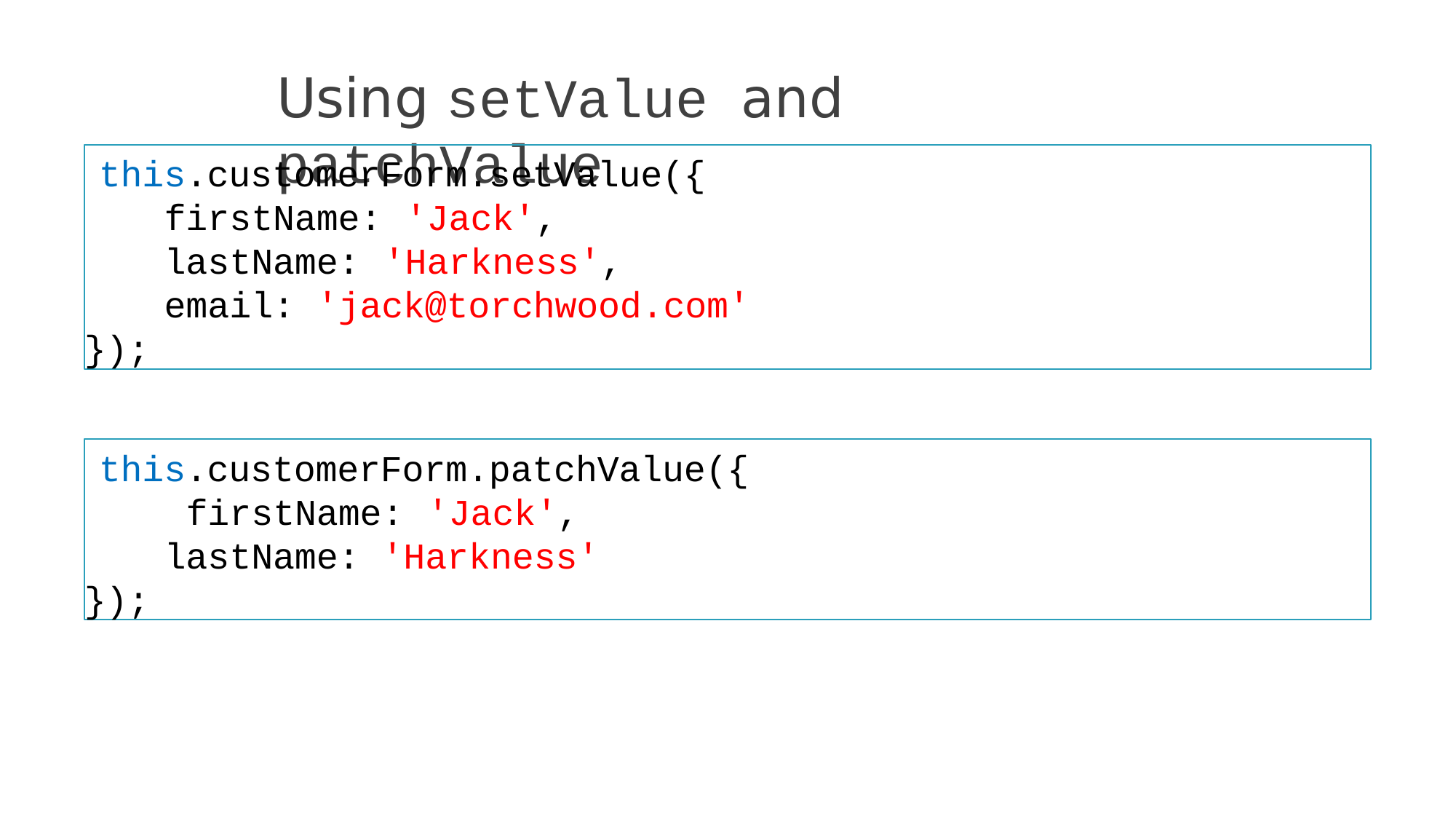

# Using setValue and patchValue
this.customerForm.setValue({  firstName: 'Jack',  lastName: 'Harkness',  email: 'jack@torchwood.com'
});
this.customerForm.patchValue({  firstName: 'Jack',  lastName: 'Harkness'
});
16